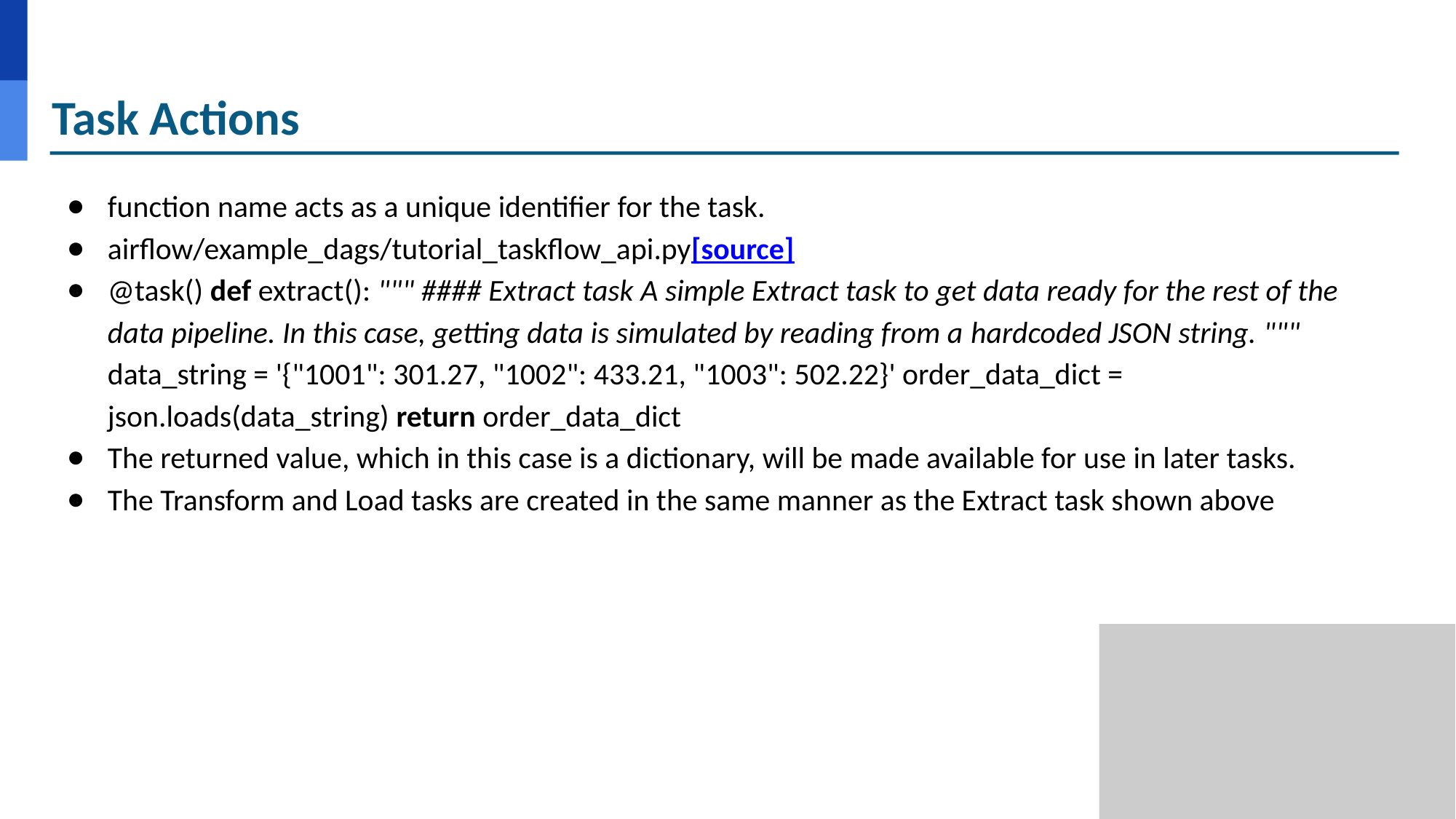

# Task Actions
function name acts as a unique identifier for the task.
airflow/example_dags/tutorial_taskflow_api.py[source]
@task() def extract(): """ #### Extract task A simple Extract task to get data ready for the rest of the data pipeline. In this case, getting data is simulated by reading from a hardcoded JSON string. """ data_string = '{"1001": 301.27, "1002": 433.21, "1003": 502.22}' order_data_dict = json.loads(data_string) return order_data_dict
The returned value, which in this case is a dictionary, will be made available for use in later tasks.
The Transform and Load tasks are created in the same manner as the Extract task shown above